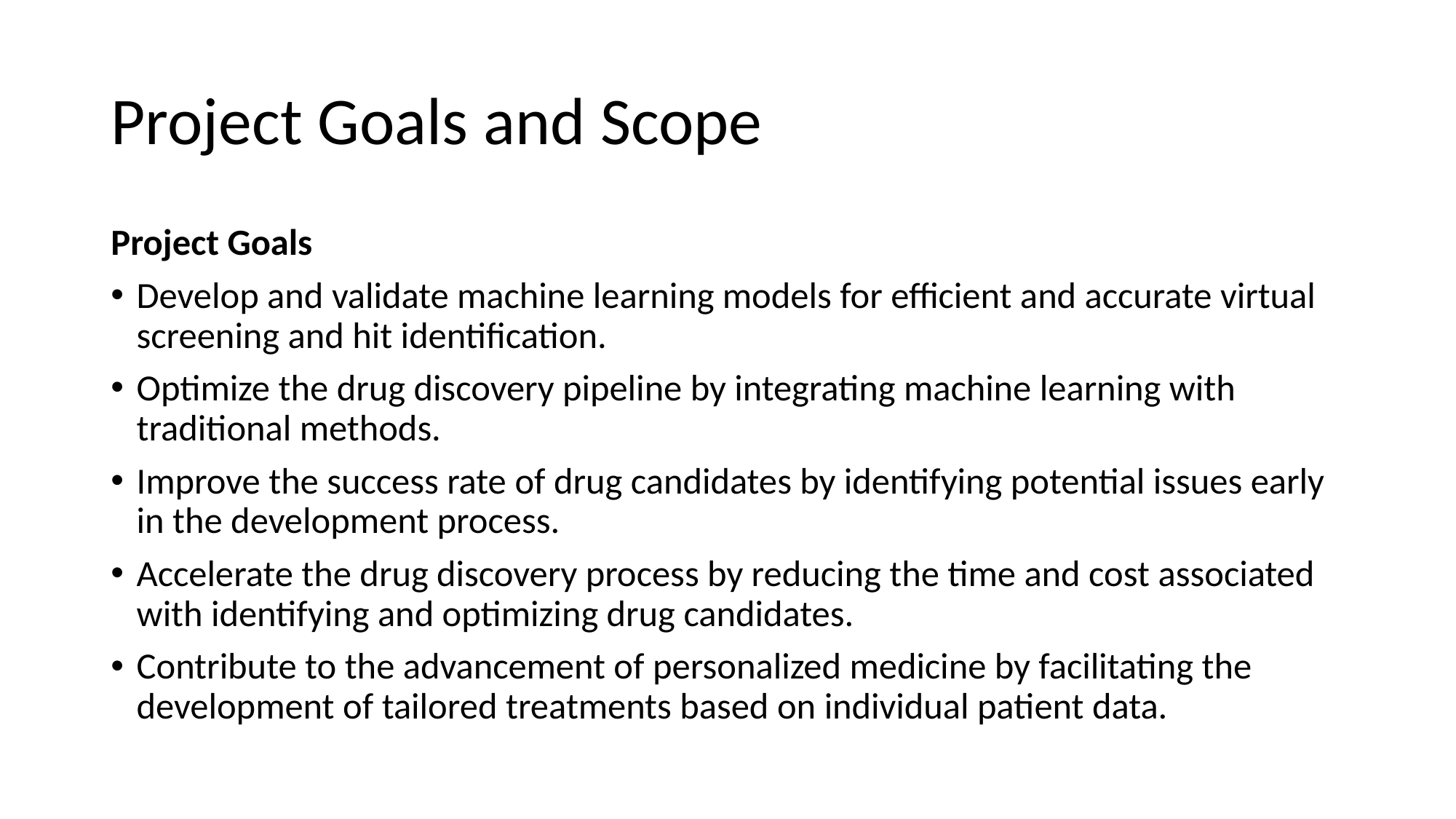

# Project Goals and Scope
Project Goals
Develop and validate machine learning models for efficient and accurate virtual screening and hit identification.
Optimize the drug discovery pipeline by integrating machine learning with traditional methods.
Improve the success rate of drug candidates by identifying potential issues early in the development process.
Accelerate the drug discovery process by reducing the time and cost associated with identifying and optimizing drug candidates.
Contribute to the advancement of personalized medicine by facilitating the development of tailored treatments based on individual patient data.